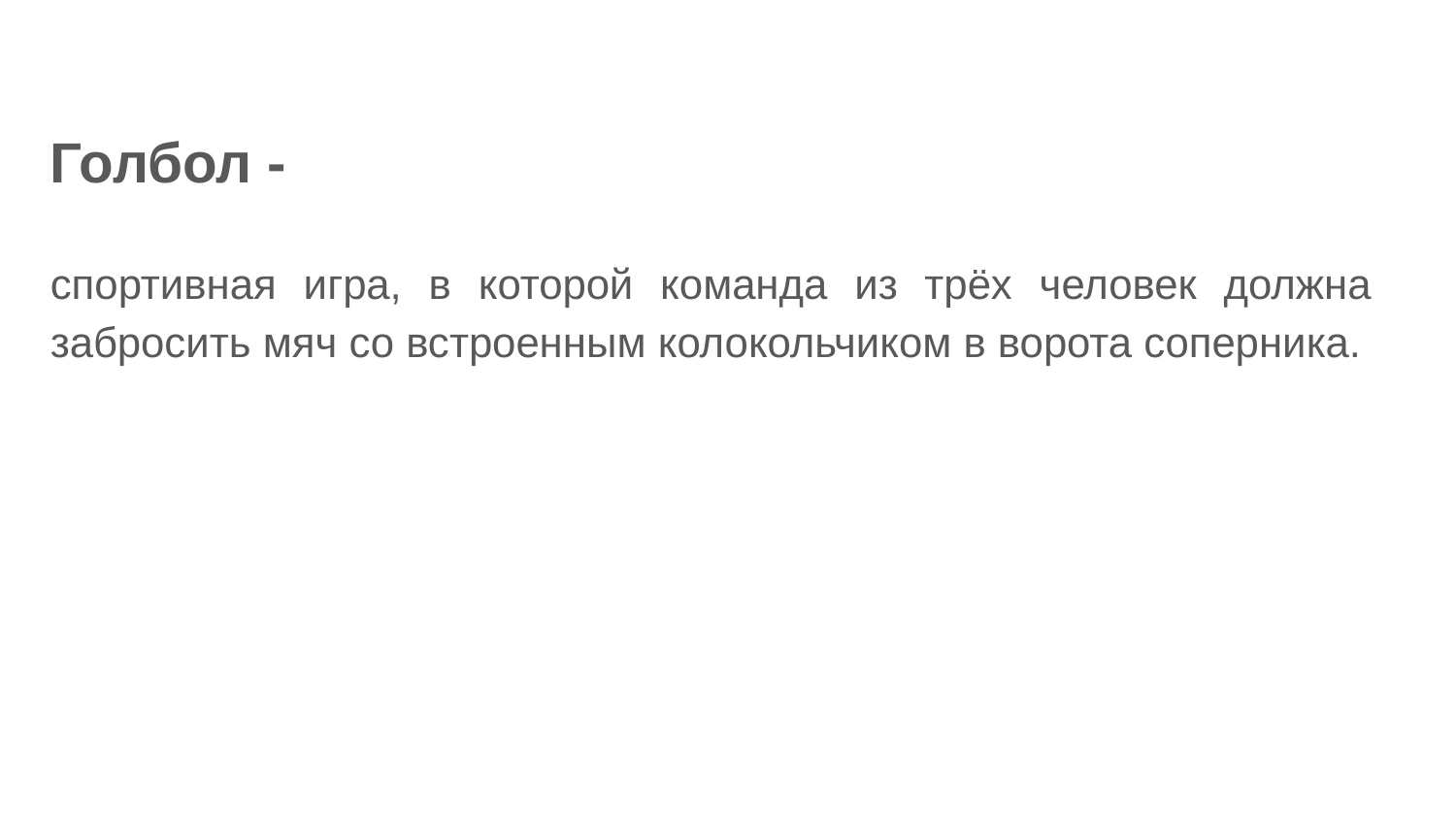

# Голбол -
спортивная игра, в которой команда из трёх человек должна забросить мяч со встроенным колокольчиком в ворота соперника.